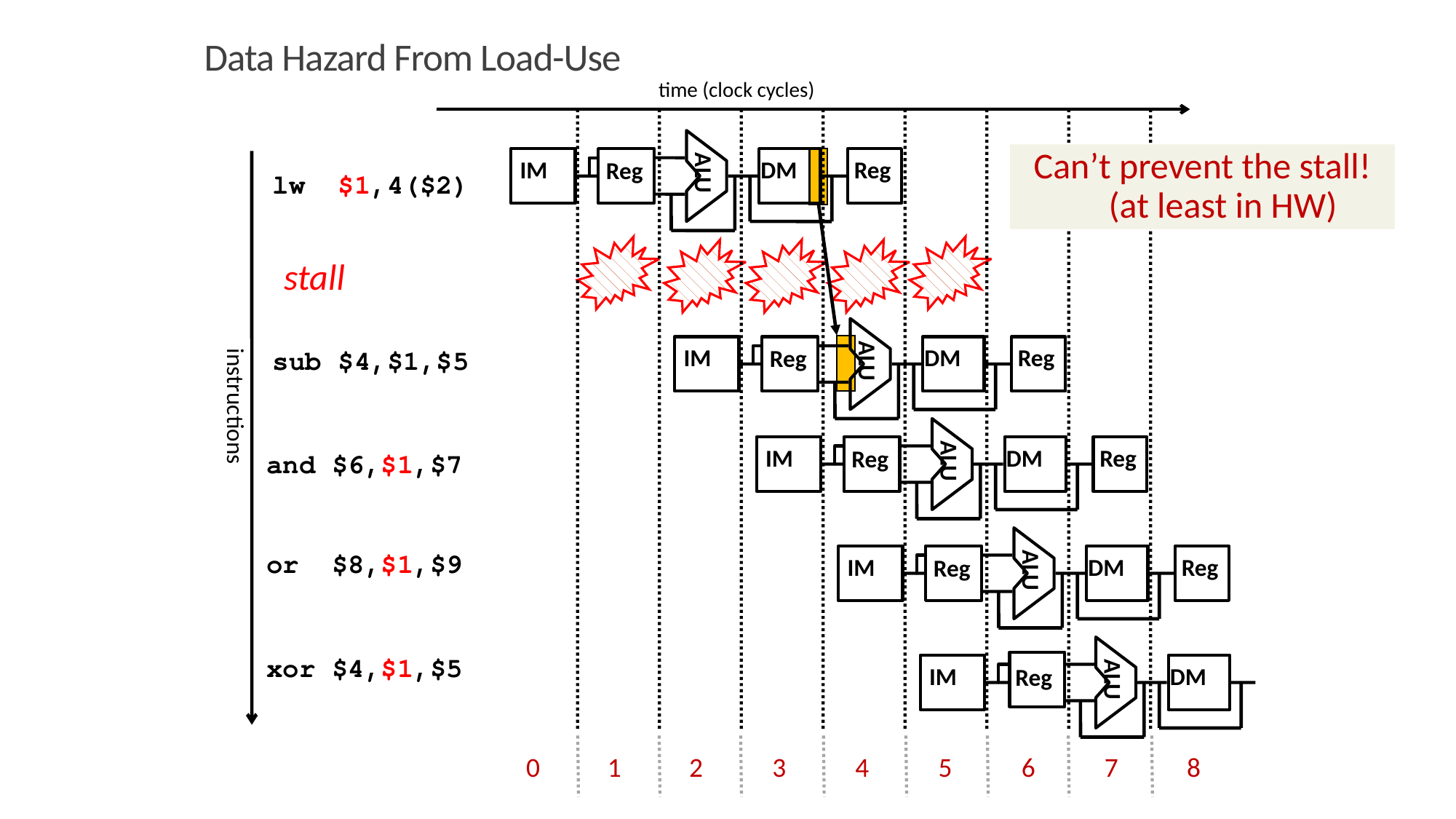

Data Hazard From Load-Use
time (clock cycles)

ALU

IM

DM
Reg
Reg

Can’t prevent the stall! (at least in HW)

lw  $1,4($2)

stall

ALU

IM

DM
Reg
Reg

sub $4,$1,$5
instructions

ALU

IM

DM
Reg
Reg

and $6,$1,$7
or  $8,$1,$9
xor $4,$1,$5

ALU

IM

DM
Reg
Reg

ALU

IM

DM
Reg

0
1
2
3
4
5
6
7
8
37